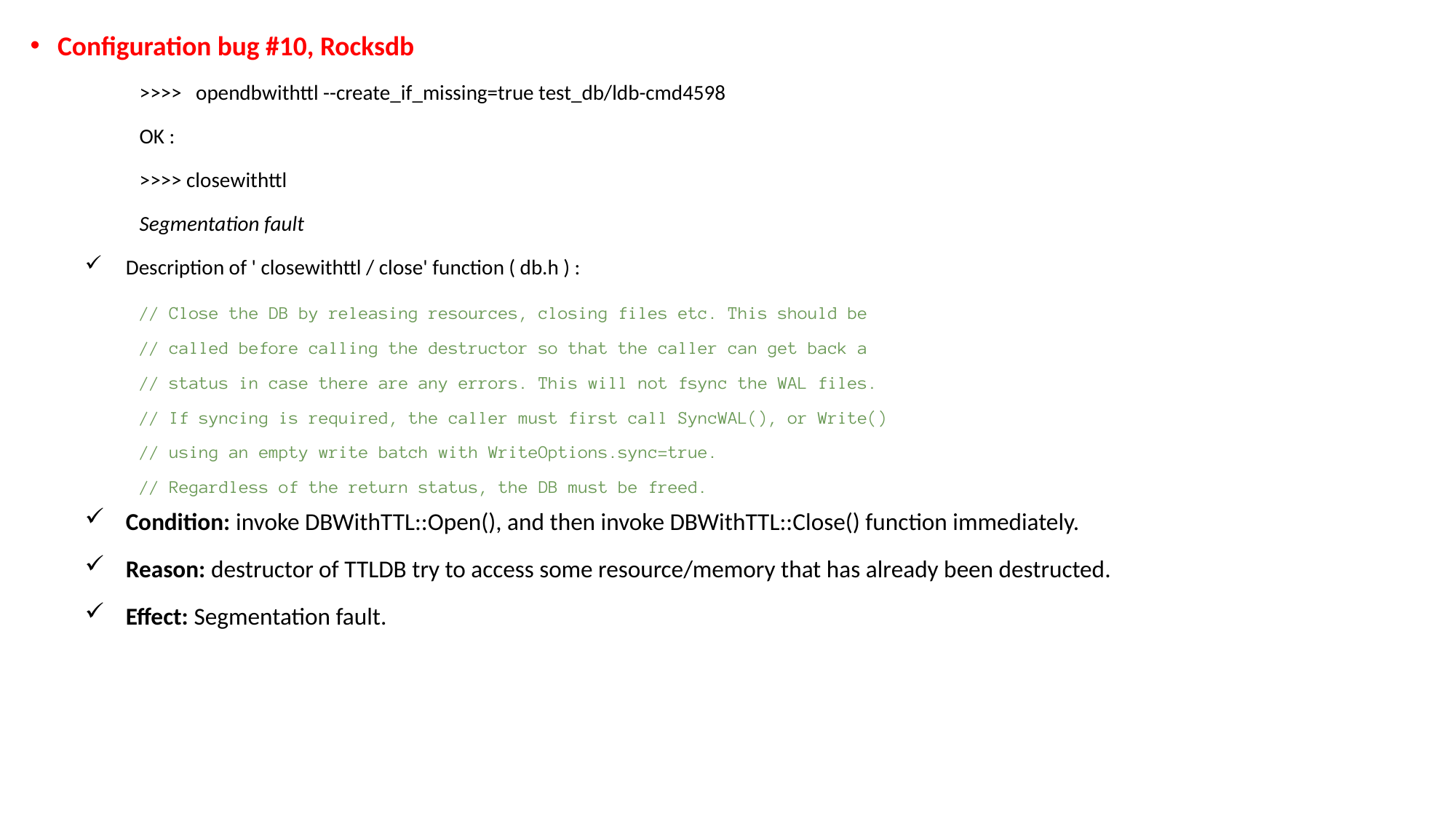

Configuration bug #10, Rocksdb
>>>>   opendbwithttl --create_if_missing=true test_db/ldb-cmd4598
OK :
>>>> closewithttl
Segmentation fault
Description of ' closewithttl / close' function ( db.h ) :
	// Close the DB by releasing resources, closing files etc. This should be
	// called before calling the destructor so that the caller can get back a
	// status in case there are any errors. This will not fsync the WAL files.
	// If syncing is required, the caller must first call SyncWAL(), or Write()
	// using an empty write batch with WriteOptions.sync=true.
	// Regardless of the return status, the DB must be freed.
Condition: invoke DBWithTTL::Open(), and then invoke DBWithTTL::Close() function immediately.
Reason: destructor of TTLDB try to access some resource/memory that has already been destructed.
Effect: Segmentation fault.